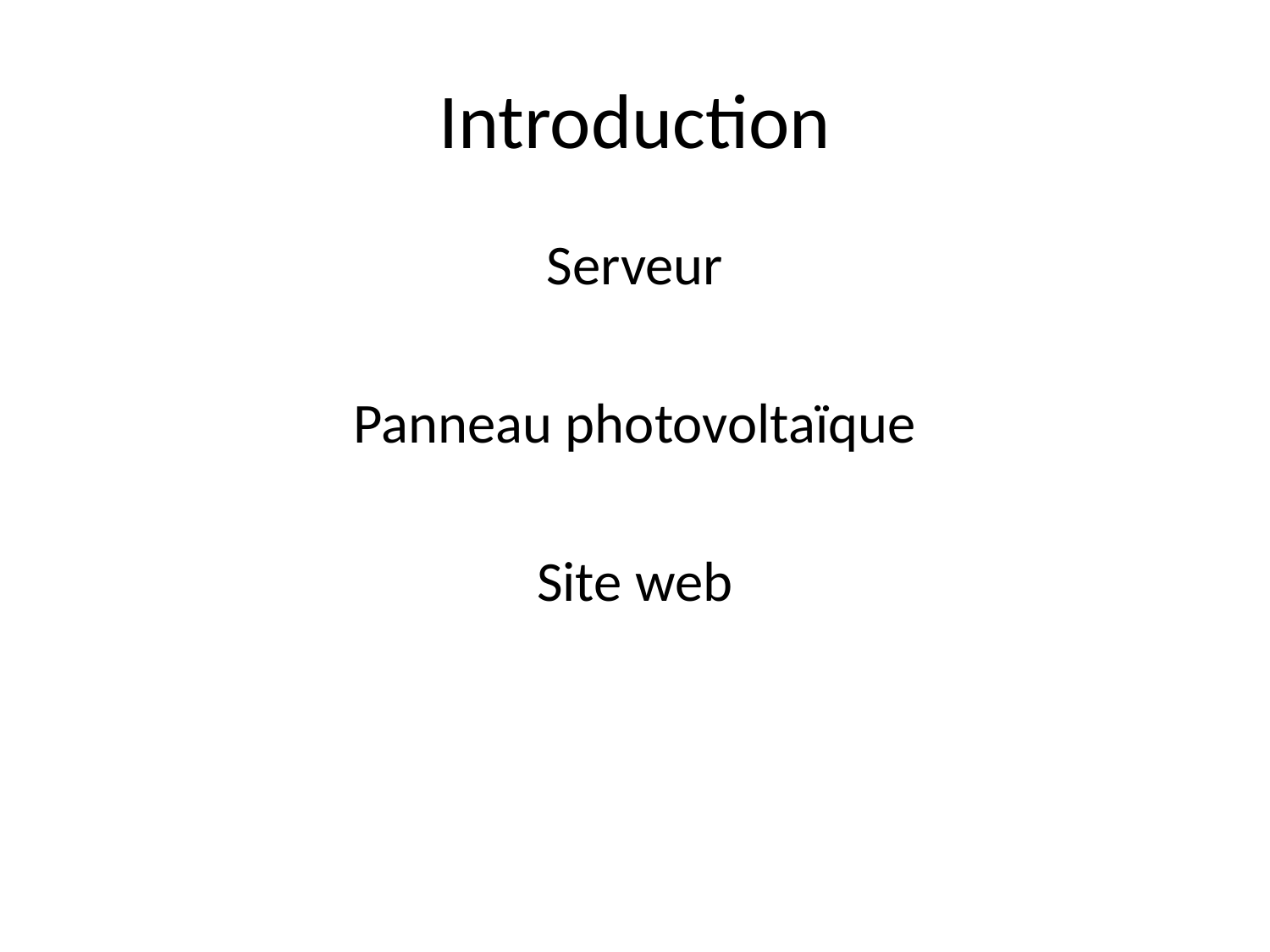

# Introduction
Serveur

Panneau photovoltaïque

Site web